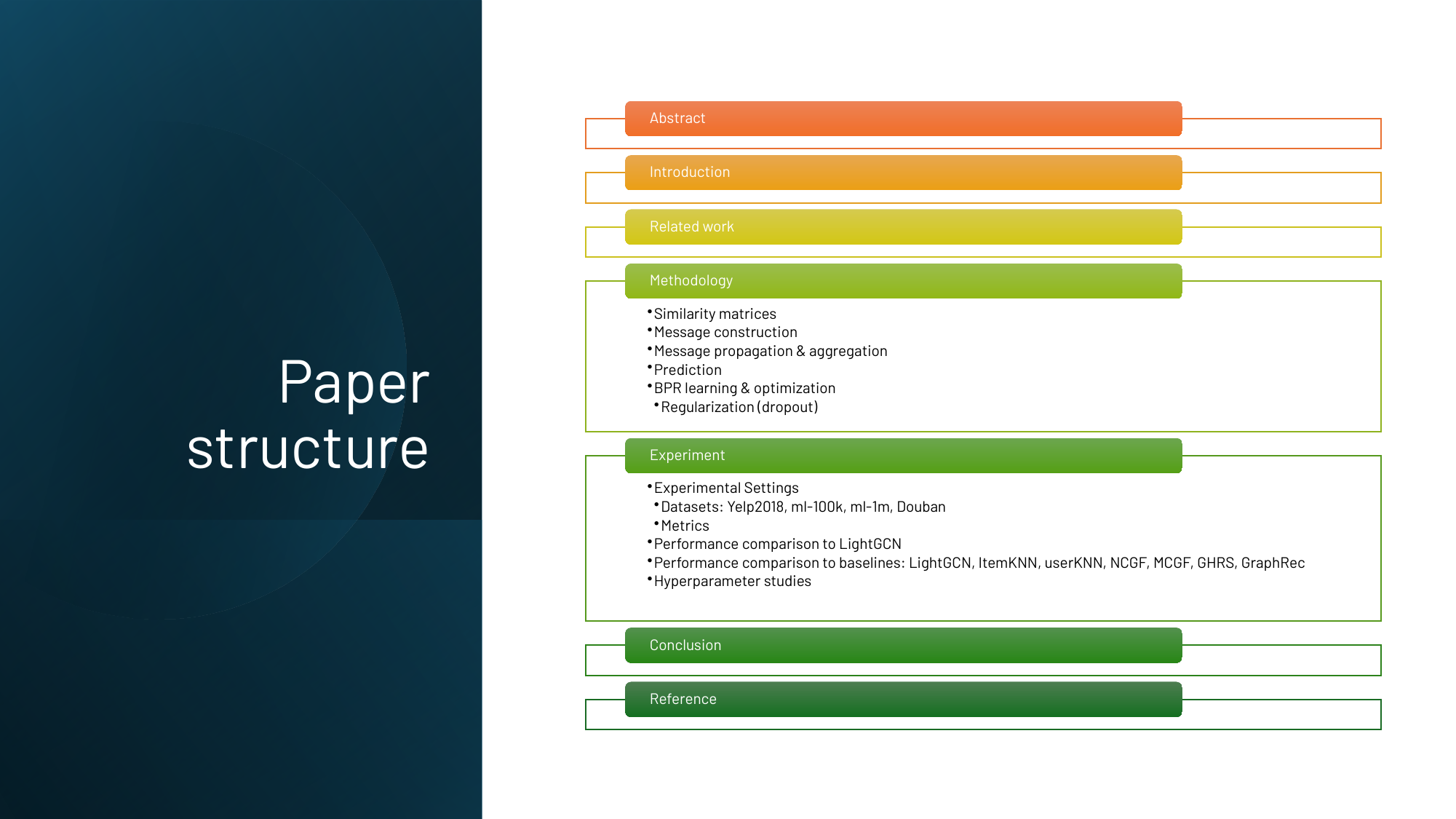

Abstract
Introduction
Related work
Similarity matrices
Message construction
Message propagation & aggregation
Prediction
BPR learning & optimization
Regularization (dropout)
Methodology
Experimental Settings
Datasets: Yelp2018, ml-100k, ml-1m, Douban
Metrics
Performance comparison to LightGCN
Performance comparison to baselines: LightGCN, ItemKNN, userKNN, NCGF, MCGF, GHRS, GraphRec
Hyperparameter studies
Experiment
Conclusion
Reference

# Paper structure